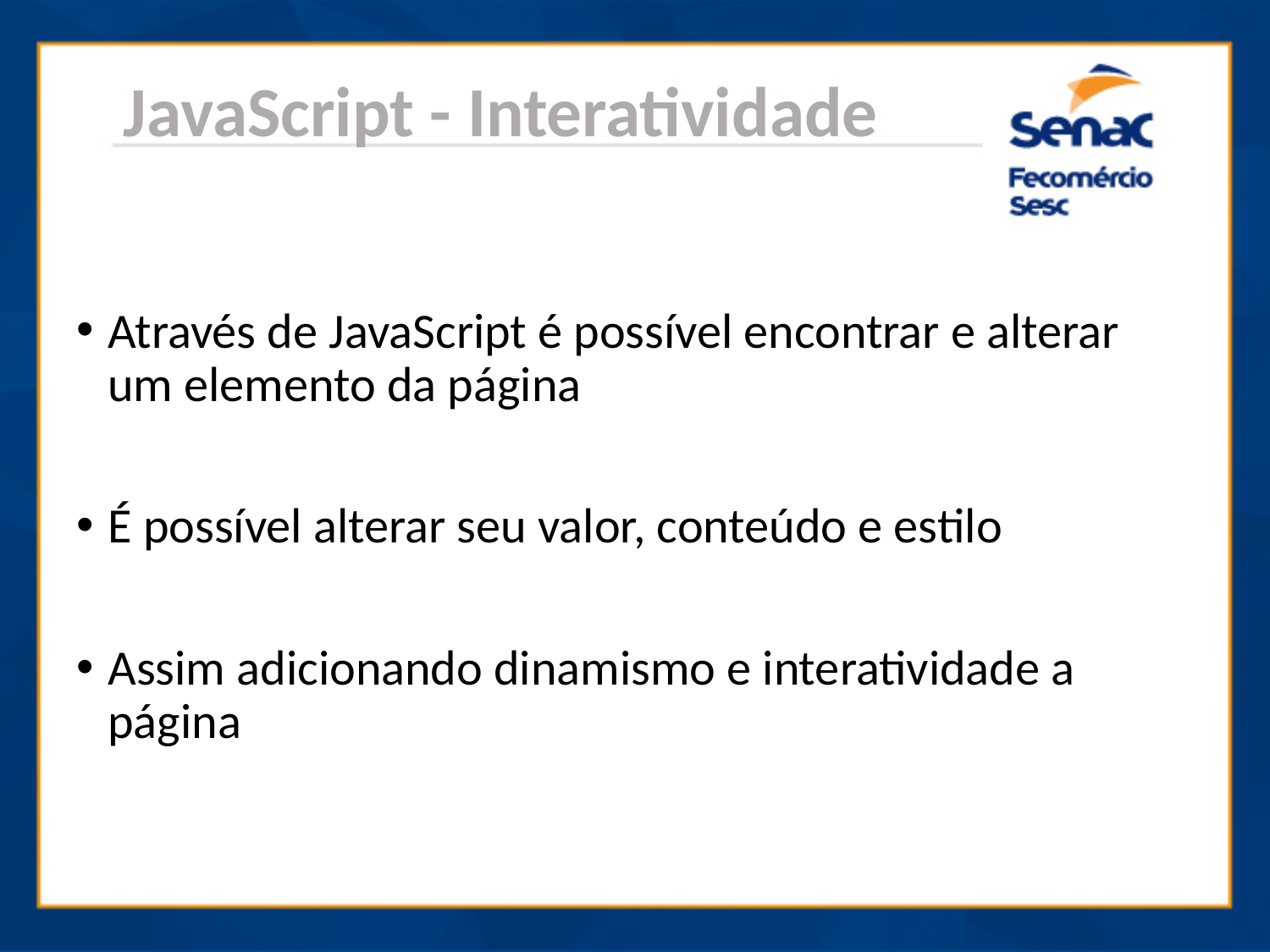

JavaScript - Interatividade

Através de JavaScript é possível encontrar e alterar um elemento da página

É possível alterar seu valor, conteúdo e estilo

Assim adicionando dinamismo e interatividade a página